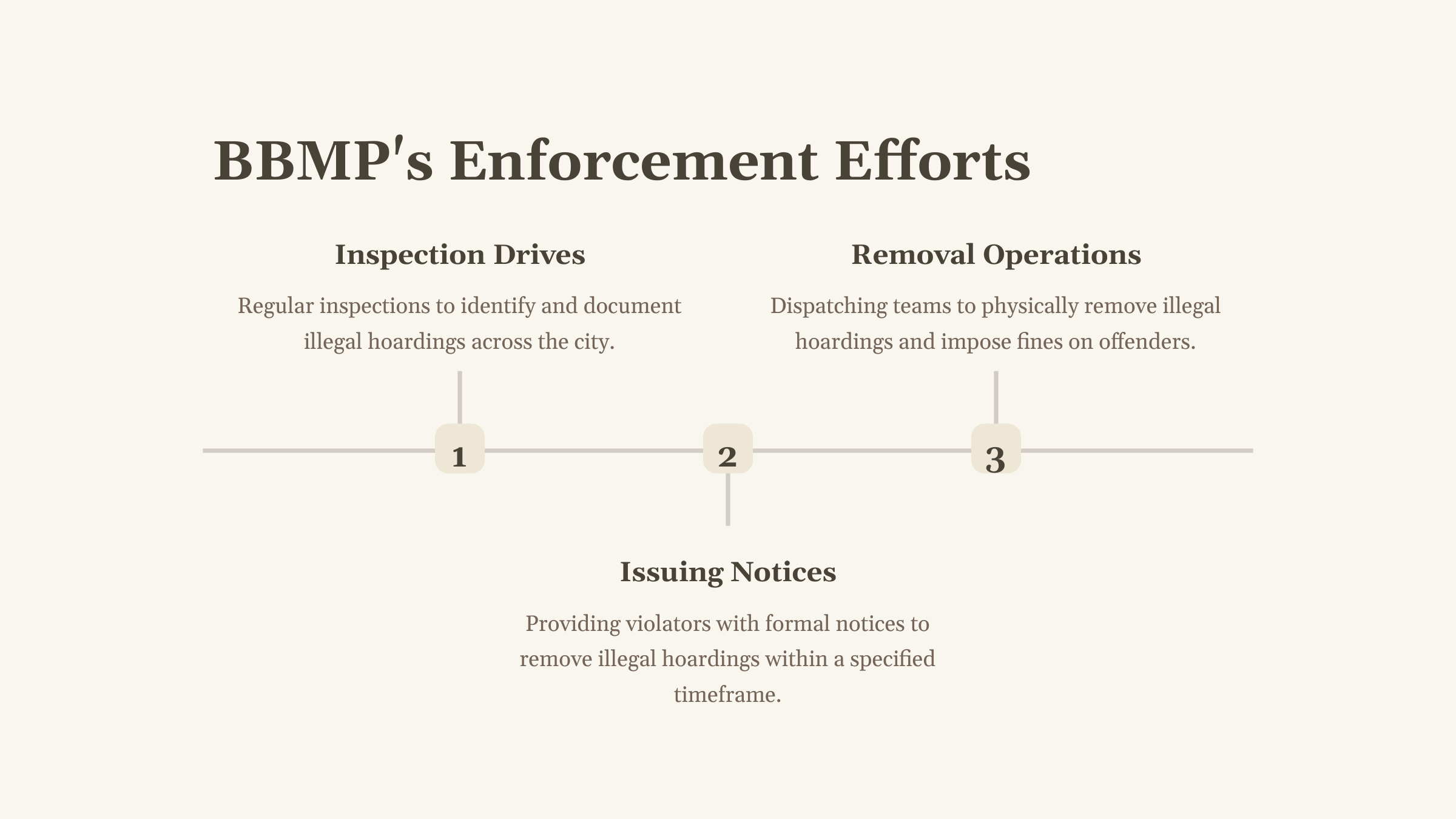

BBMP's Enforcement Efforts
Inspection Drives
Removal Operations
Regular inspections to identify and document illegal hoardings across the city.
Dispatching teams to physically remove illegal hoardings and impose fines on offenders.

1
2
3

Issuing Notices
Providing violators with formal notices to remove illegal hoardings within a specified timeframe.